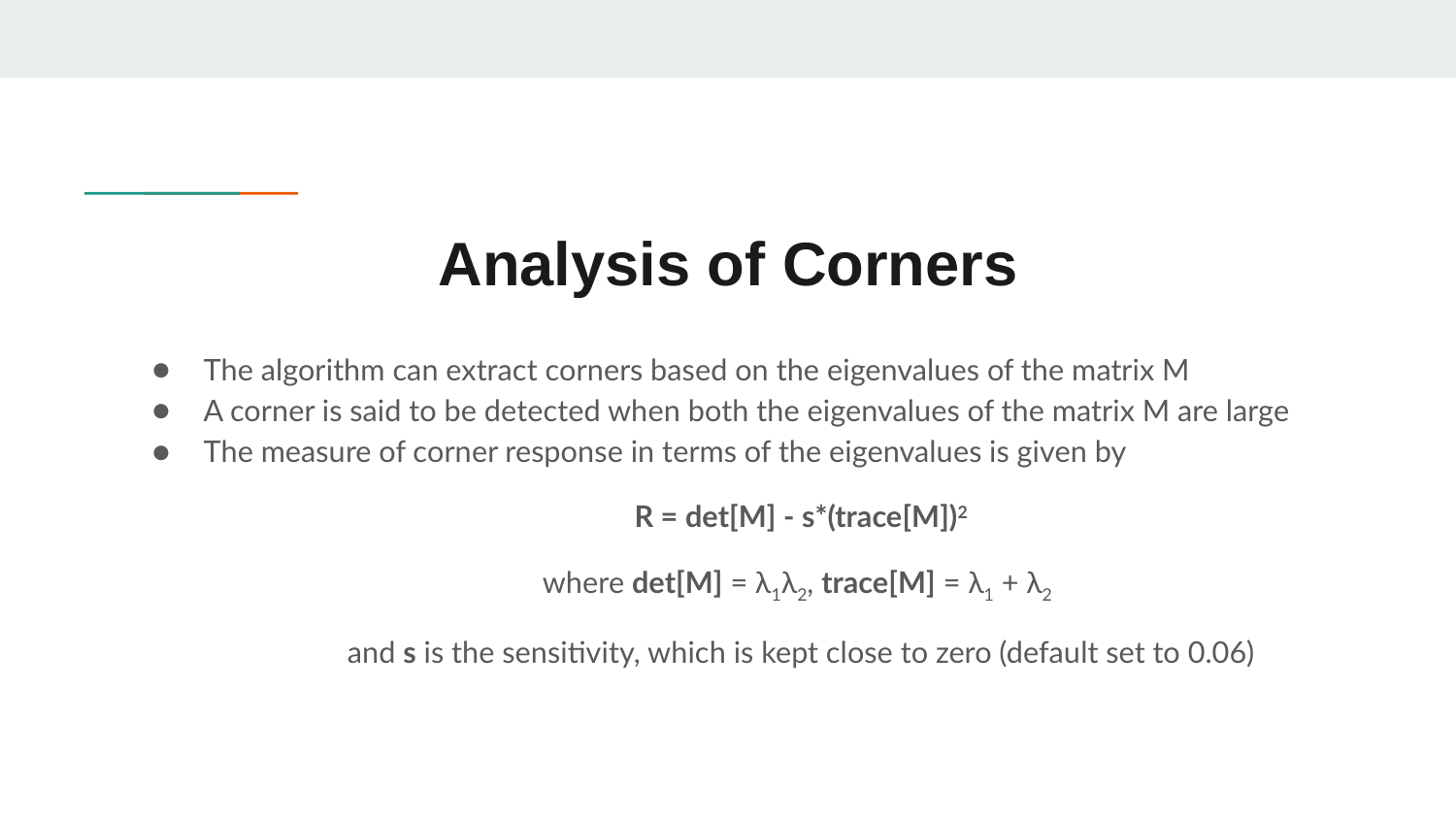

# Analysis of Corners
The algorithm can extract corners based on the eigenvalues of the matrix M
A corner is said to be detected when both the eigenvalues of the matrix M are large
The measure of corner response in terms of the eigenvalues is given by
R = det[M] - s*(trace[M])2
where det[M] = λ1λ2, trace[M] = λ1 + λ2
and s is the sensitivity, which is kept close to zero (default set to 0.06)